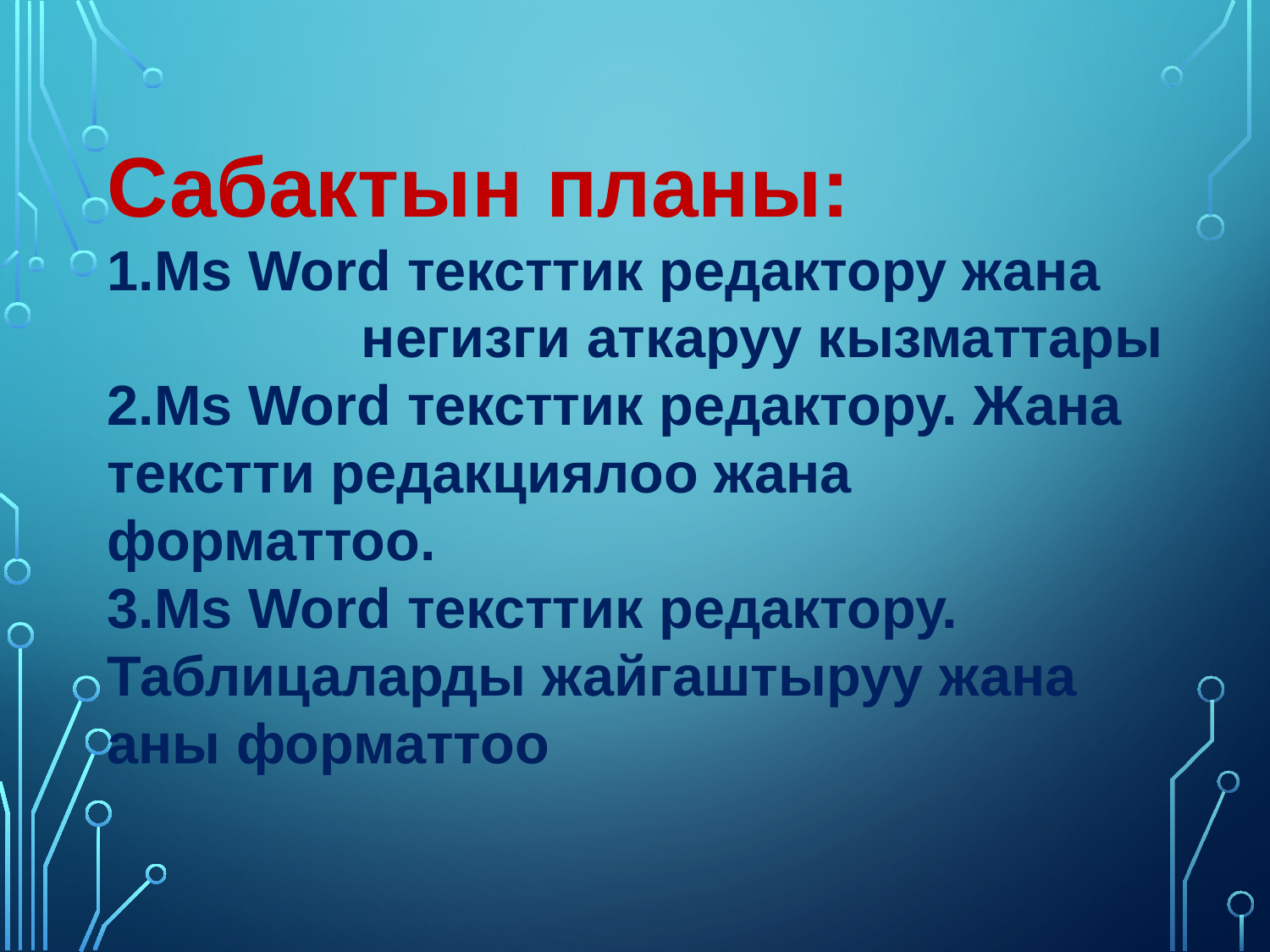

Сабактын планы:
1.Ms Word тексттик редактору жана  	   	негизги аткаруу кызматтары
2.Ms Word тексттик редактору. Жана текстти редакциялоо жана форматтоо.
3.Ms Word тексттик редактору. 	Таблицаларды жайгаштыруу жана 	аны форматтоо